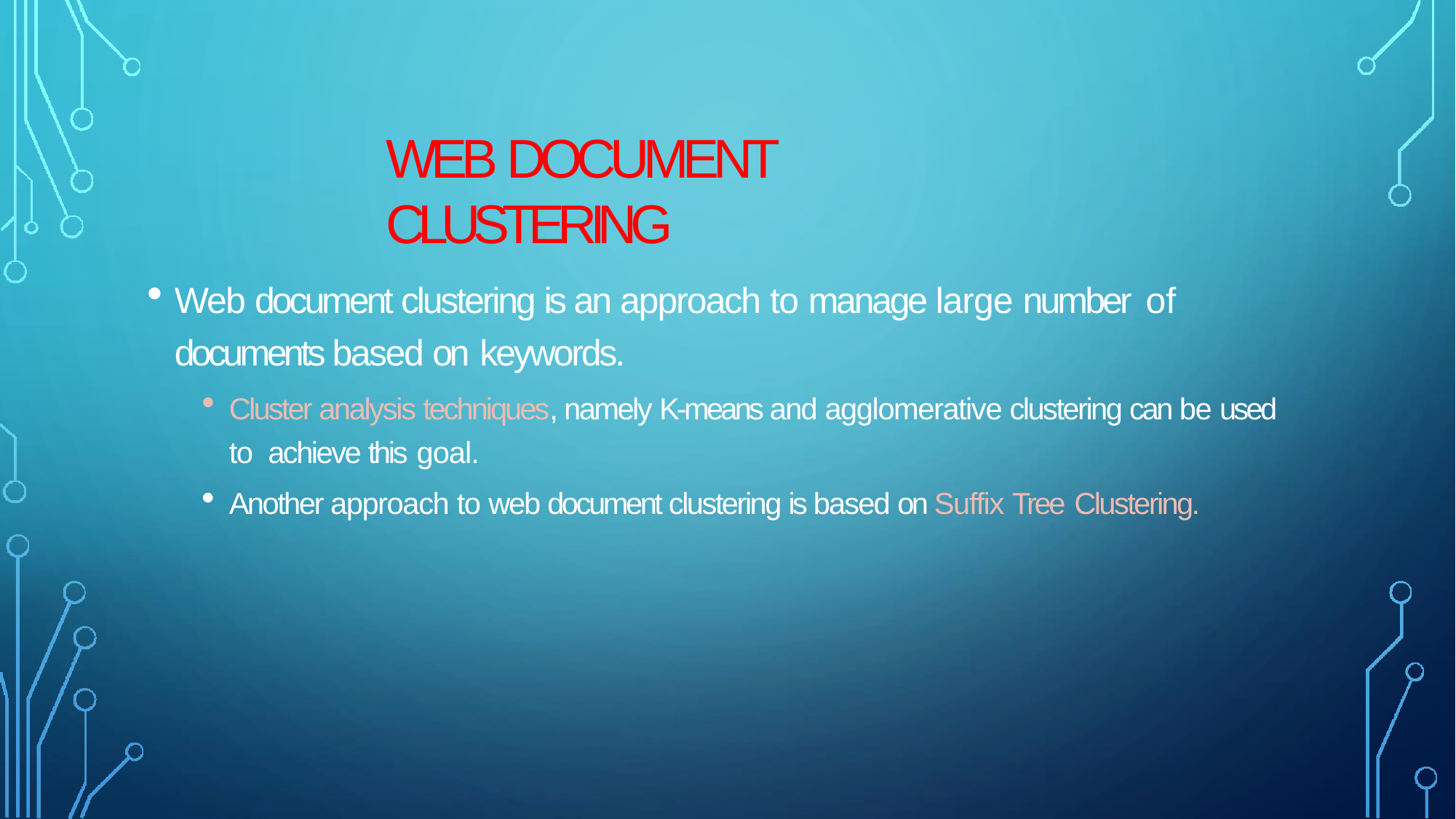

# WEB DOCUMENT CLUSTERING
Web document clustering is an approach to manage large number of
documents based on keywords.
Cluster analysis techniques, namely K-means and agglomerative clustering can be used to  achieve this goal.
Another approach to web document clustering is based on Suffix Tree Clustering.